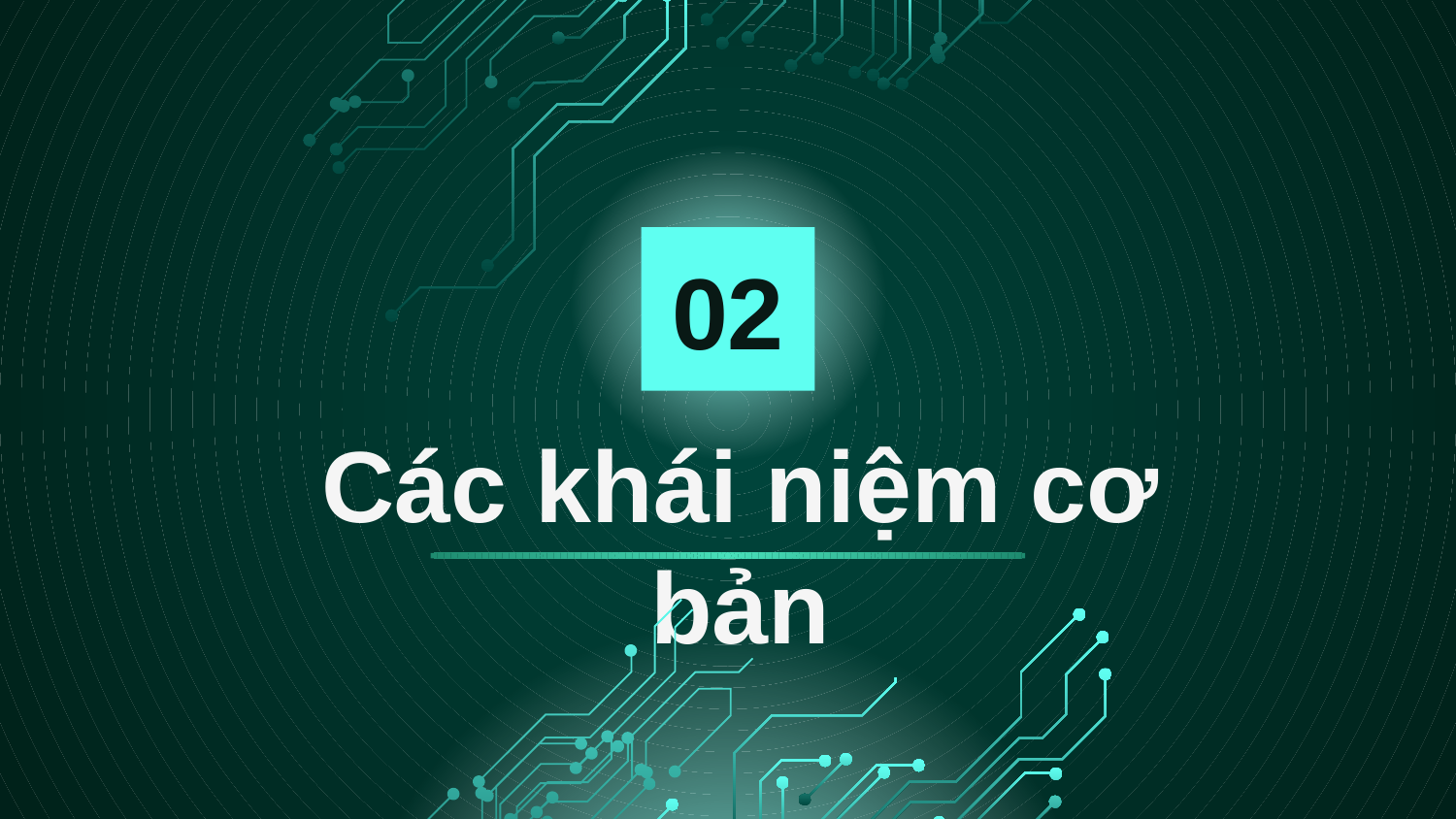

02
# Các khái niệm cơ bản